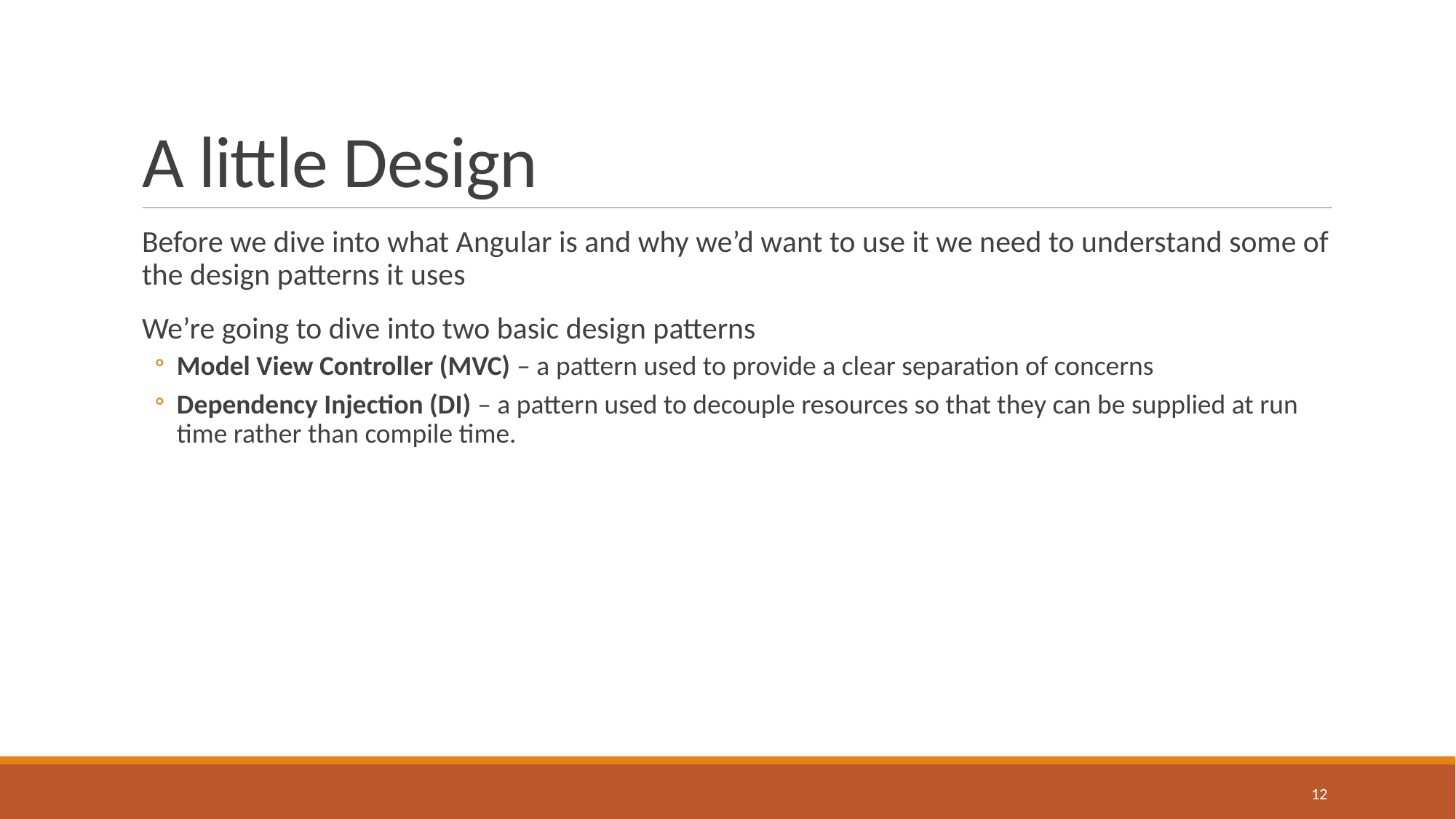

# A little Design
Before we dive into what Angular is and why we’d want to use it we need to understand some of the design patterns it uses
We’re going to dive into two basic design patterns
Model View Controller (MVC) – a pattern used to provide a clear separation of concerns
Dependency Injection (DI) – a pattern used to decouple resources so that they can be supplied at run time rather than compile time.
12